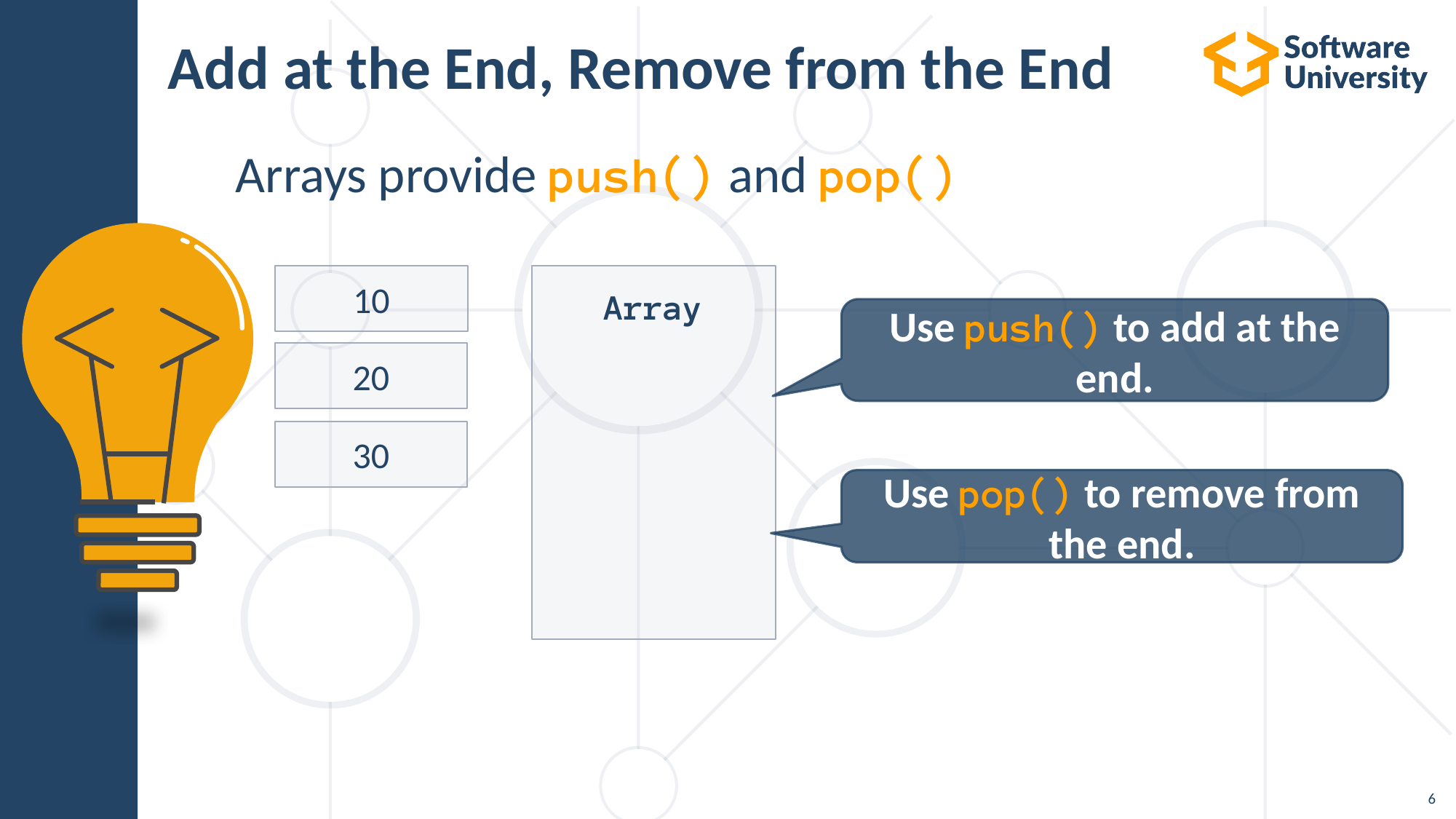

# Add at the End, Remove from the End
Arrays provide push() and pop()
10

Array
Use push() to add at the end.
20
30
Use pop() to remove from the end.
6